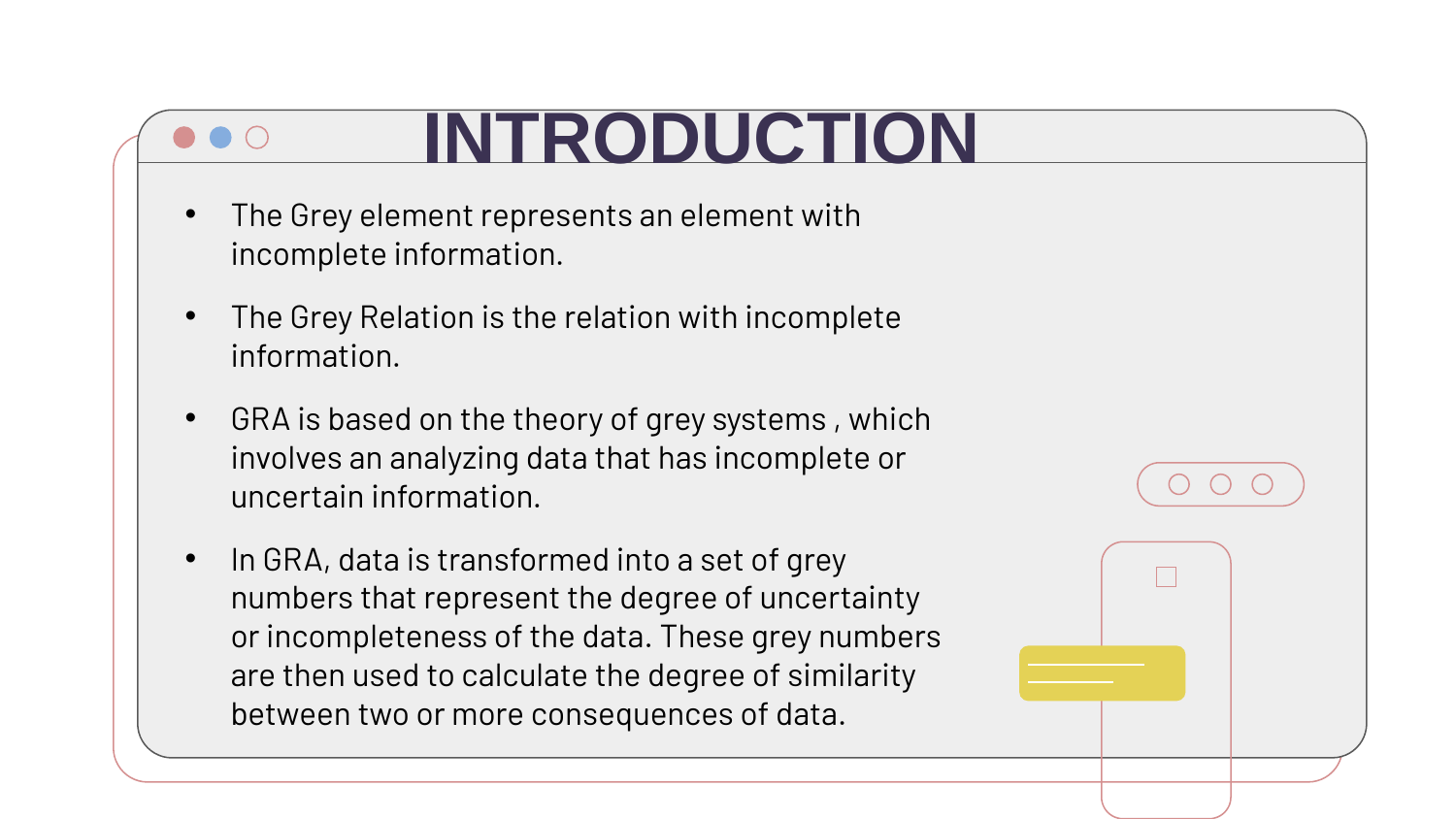

# INTRODUCTION
The Grey element represents an element with incomplete information.
The Grey Relation is the relation with incomplete information.
GRA is based on the theory of grey systems , which involves an analyzing data that has incomplete or uncertain information.
In GRA, data is transformed into a set of grey numbers that represent the degree of uncertainty or incompleteness of the data. These grey numbers are then used to calculate the degree of similarity between two or more consequences of data.